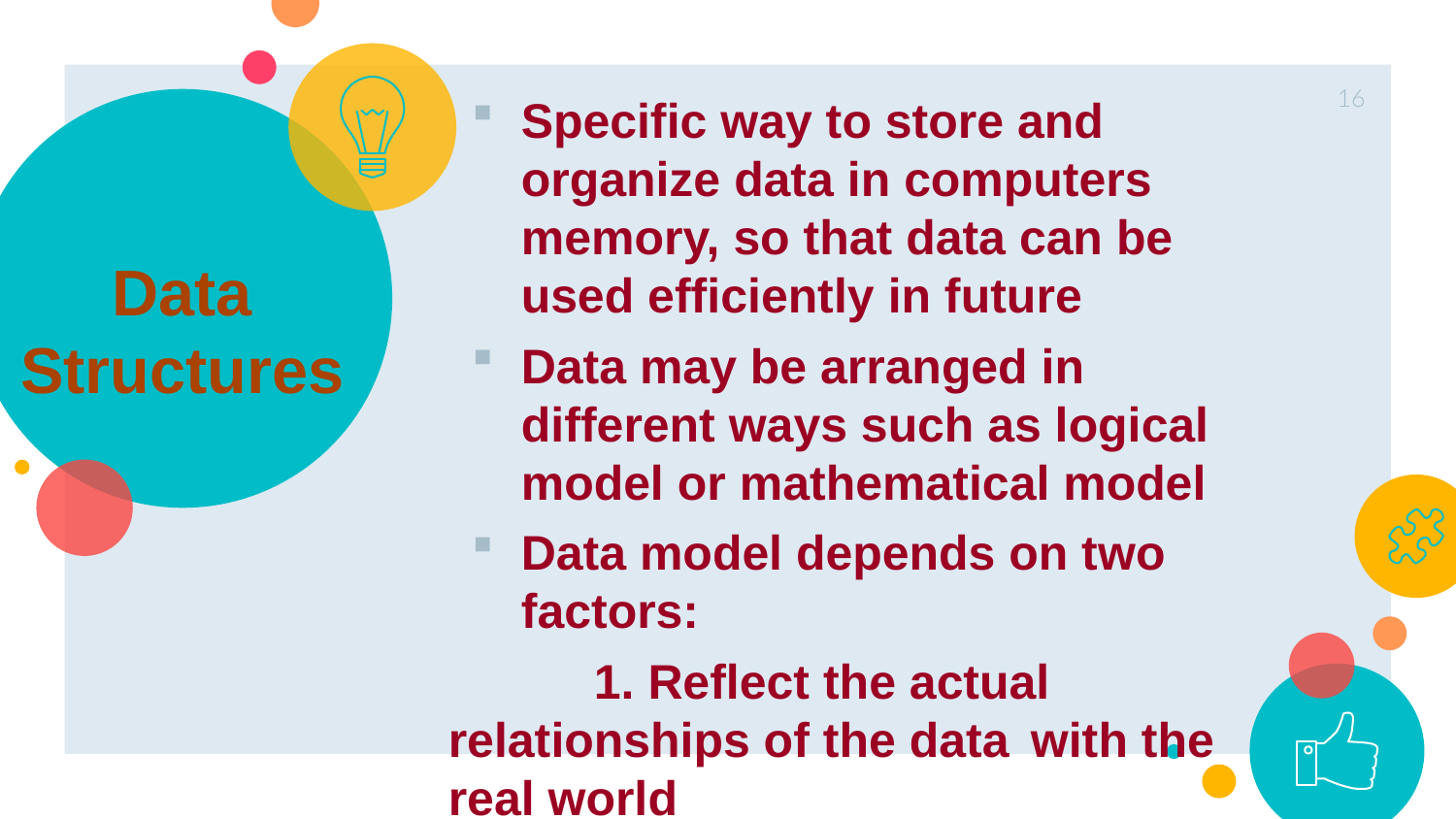

16
Specific way to store and organize data in computers memory, so that data can be used efficiently in future
Data may be arranged in different ways such as logical model or mathematical model
Data model depends on two factors:
	1. Reflect the actual relationships of the data 	with the real world
	2. Simple, so that anyone can efficiently 	process the data whenever necessary

# Data Structures